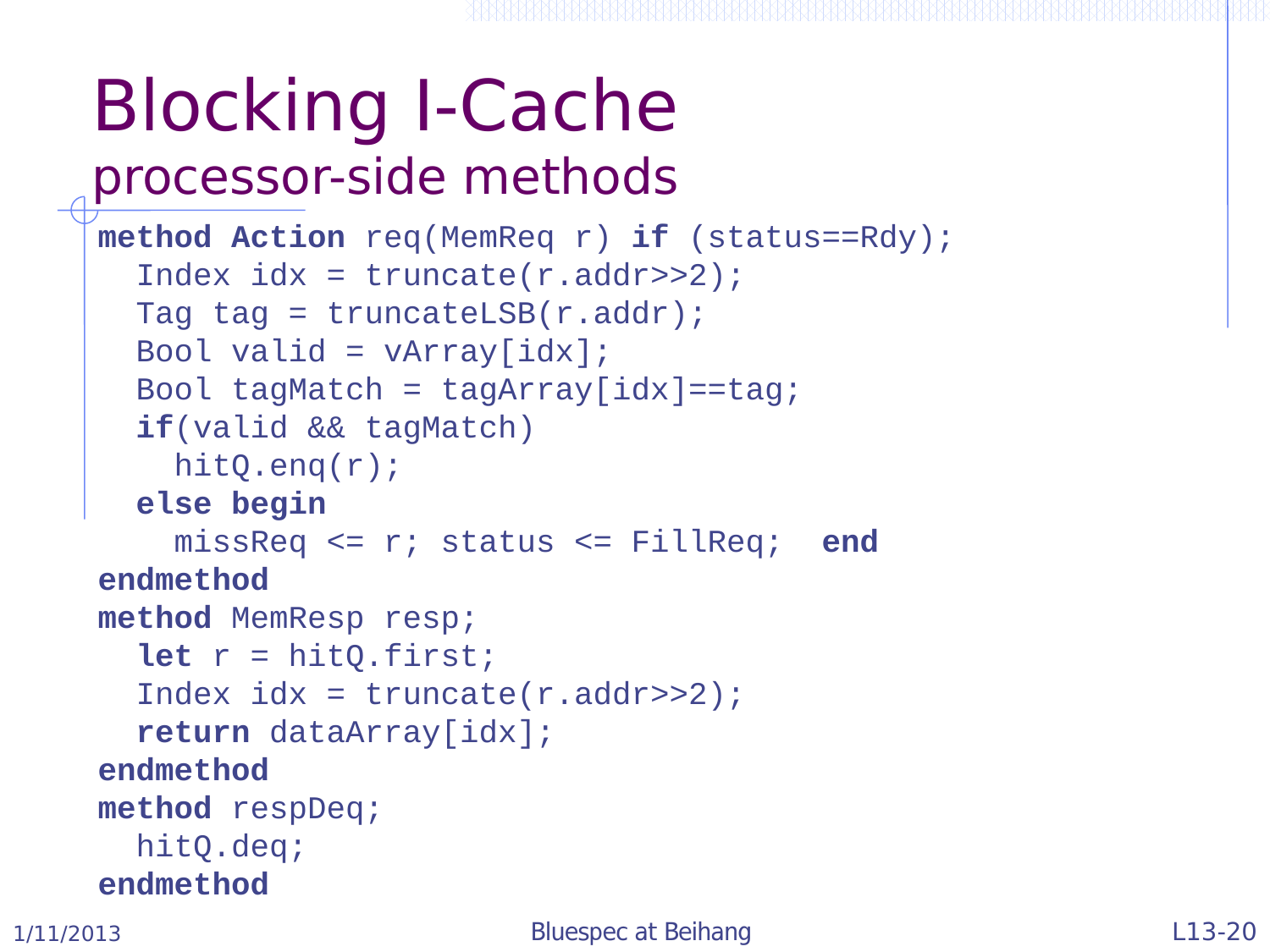

# Blocking I-Cache processor-side methods
method Action req(MemReq r) if (status==Rdy);
  Index idx = truncate(r.addr>>2);
  Tag tag = truncateLSB(r.addr);
  Bool valid = vArray[idx];
  Bool tagMatch = tagArray[idx]==tag;
  if(valid && tagMatch)
    hitQ.enq(r);
  else begin
    missReq <= r; status <= FillReq;  end
endmethod
method MemResp resp;
  let r = hitQ.first;
  Index idx = truncate(r.addr>>2);
  return dataArray[idx];
endmethod
method respDeq;
  hitQ.deq;
endmethod
1/11/2013
Bluespec at Beihang
L13-20